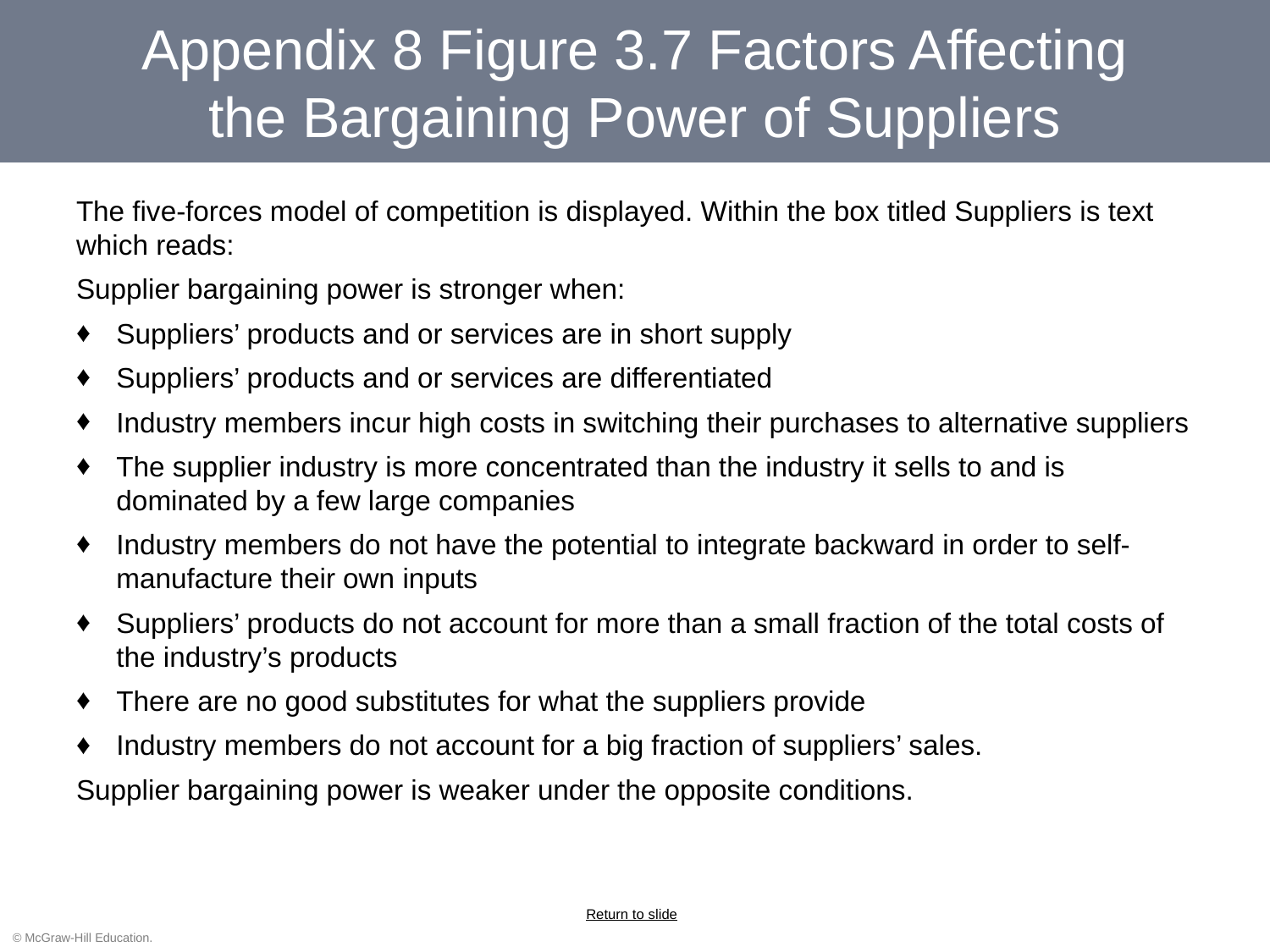

# Appendix 8 Figure 3.7 Factors Affecting the Bargaining Power of Suppliers
The five-forces model of competition is displayed. Within the box titled Suppliers is text which reads:
Supplier bargaining power is stronger when:
Suppliers’ products and or services are in short supply
Suppliers’ products and or services are differentiated
Industry members incur high costs in switching their purchases to alternative suppliers
The supplier industry is more concentrated than the industry it sells to and is dominated by a few large companies
Industry members do not have the potential to integrate backward in order to self-manufacture their own inputs
Suppliers’ products do not account for more than a small fraction of the total costs of the industry’s products
There are no good substitutes for what the suppliers provide
Industry members do not account for a big fraction of suppliers’ sales.
Supplier bargaining power is weaker under the opposite conditions.
Return to slide